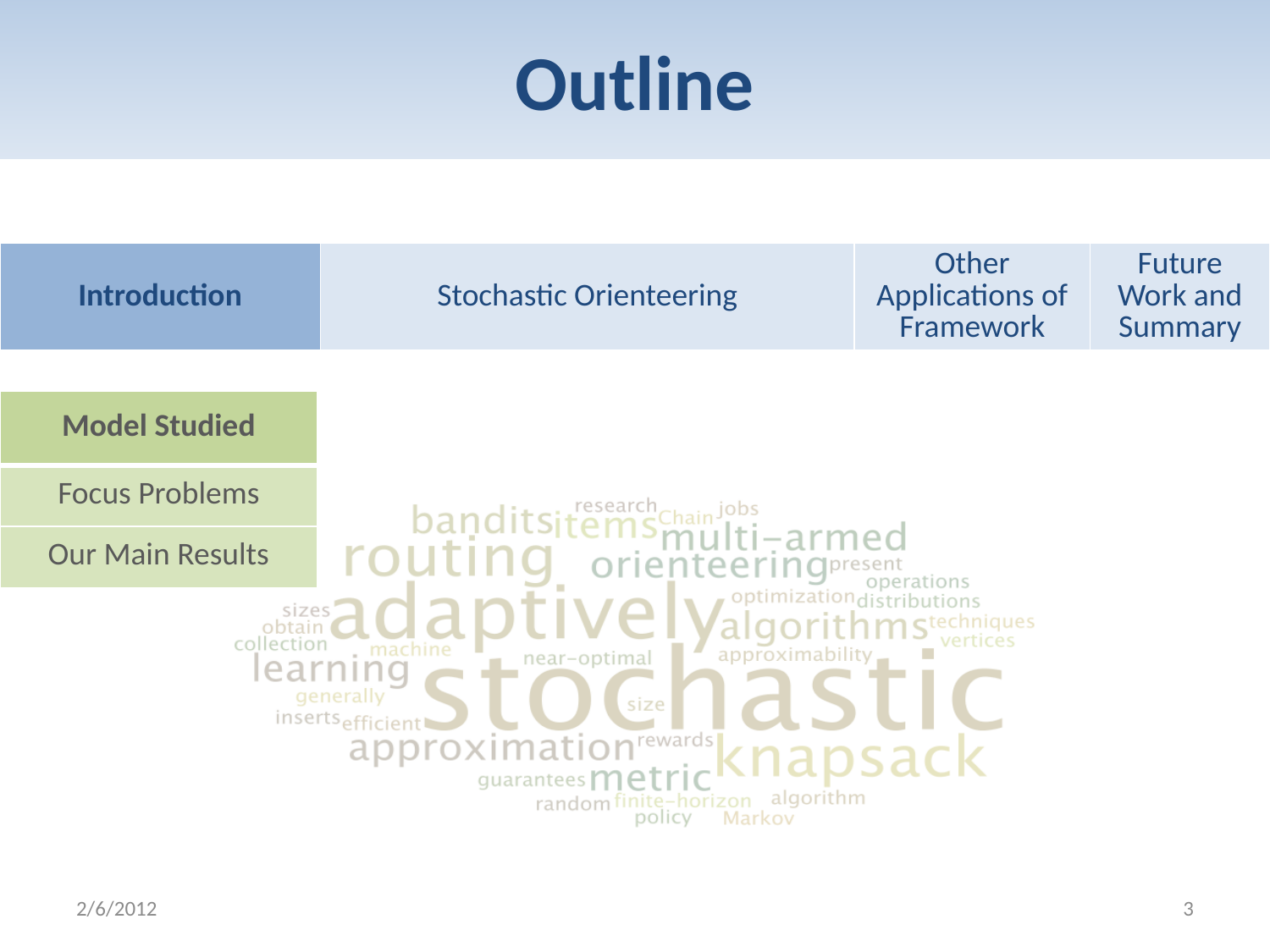

# Outline

| Introduction | Stochastic Orienteering | Other Applications of Framework | Future Work and Summary |
| --- | --- | --- | --- |
| Model Studied |
| --- |
| Focus Problems |
| Our Main Results |

2/6/2012
3